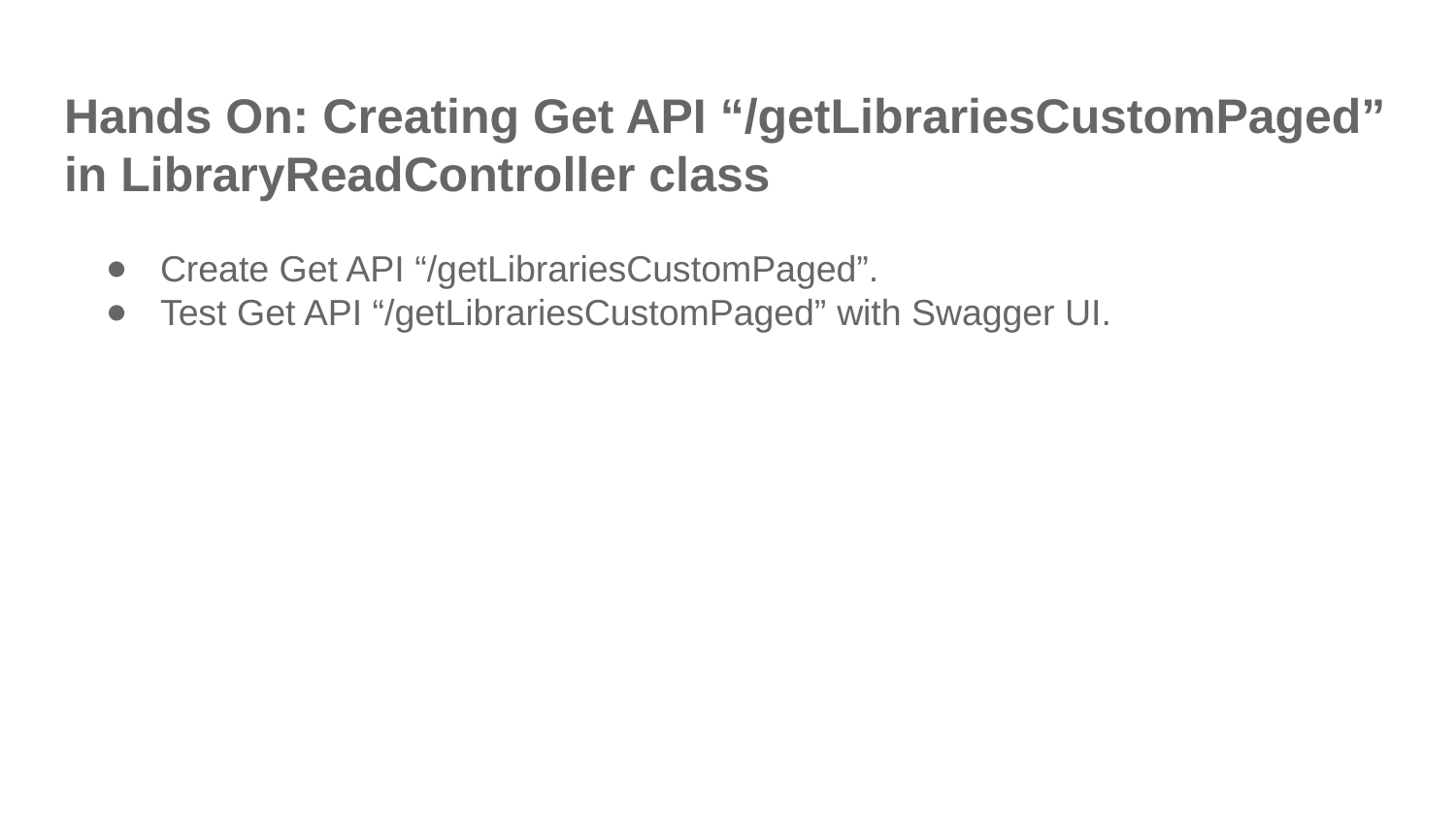

# Hands On: Creating Get API “/getLibrariesCustomPaged” in LibraryReadController class
Create Get API “/getLibrariesCustomPaged”.
Test Get API “/getLibrariesCustomPaged” with Swagger UI.